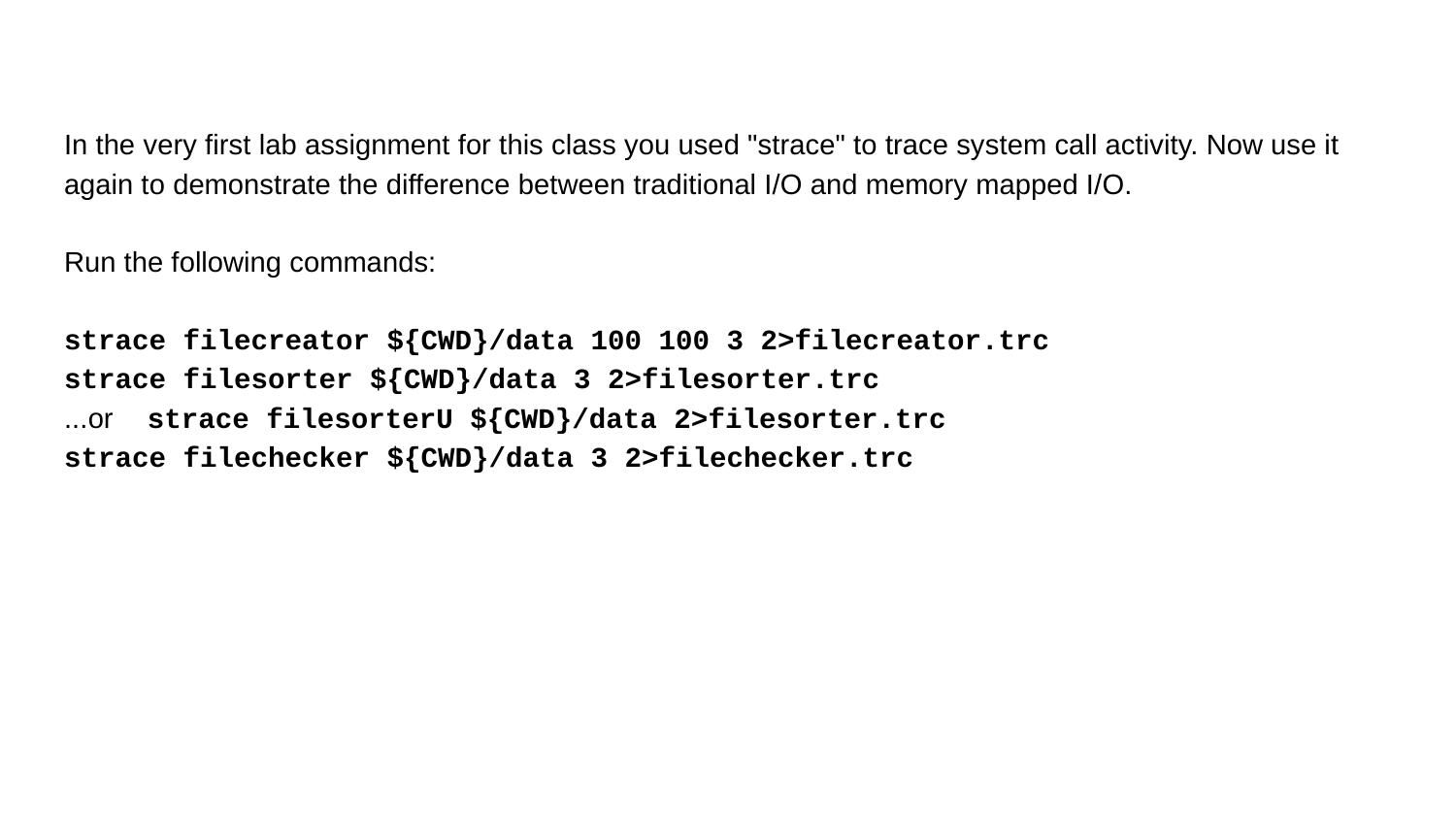

# In the very first lab assignment for this class you used "strace" to trace system call activity. Now use it again to demonstrate the difference between traditional I/O and memory mapped I/O.

Run the following commands:

strace filecreator ${CWD}/data 100 100 3 2>filecreator.trc
strace filesorter ${CWD}/data 3 2>filesorter.trc
...or  strace filesorterU ${CWD}/data 2>filesorter.trc
strace filechecker ${CWD}/data 3 2>filechecker.trc